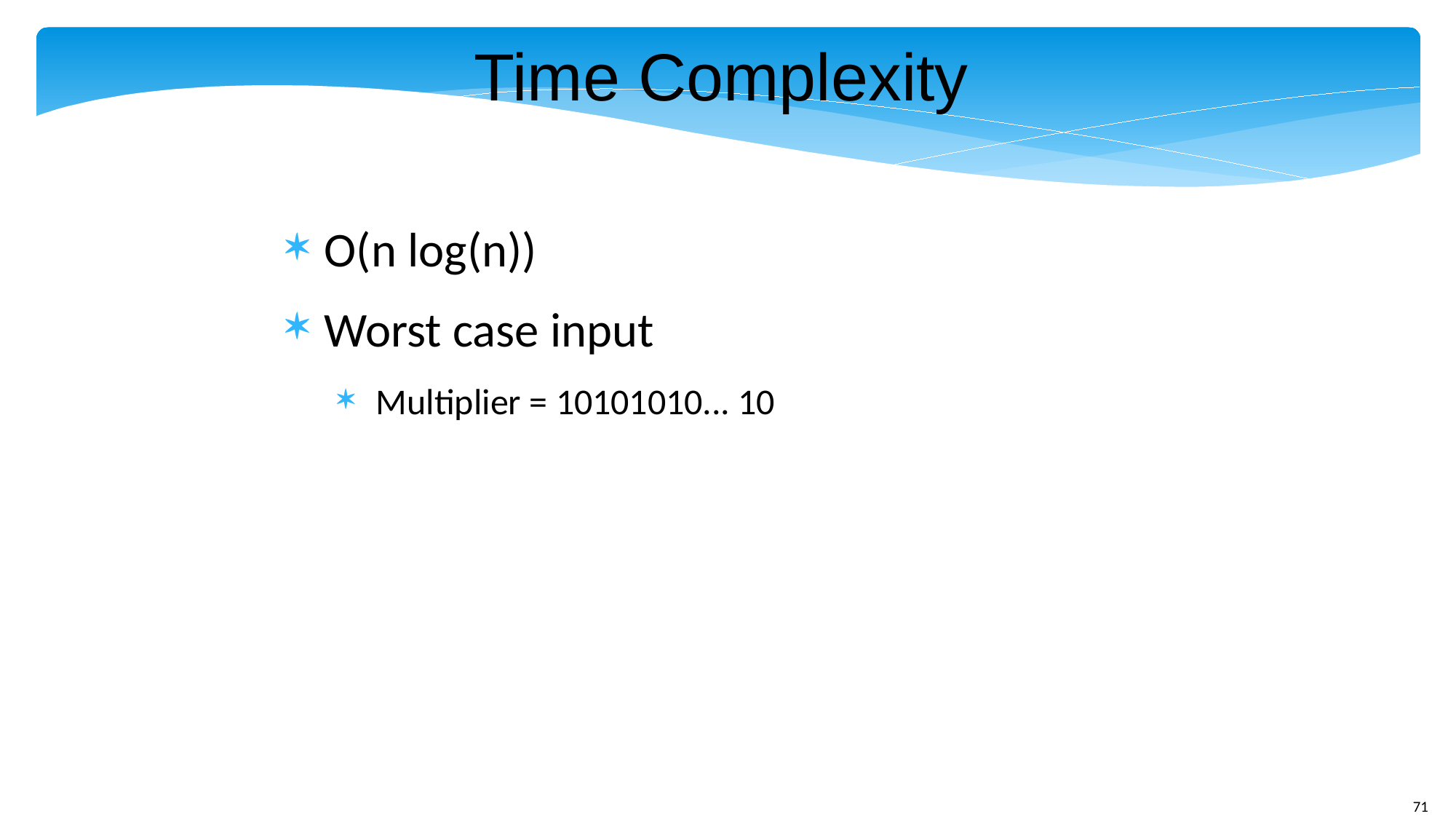

Time Complexity
O(n log(n))
Worst case input
Multiplier = 10101010... 10